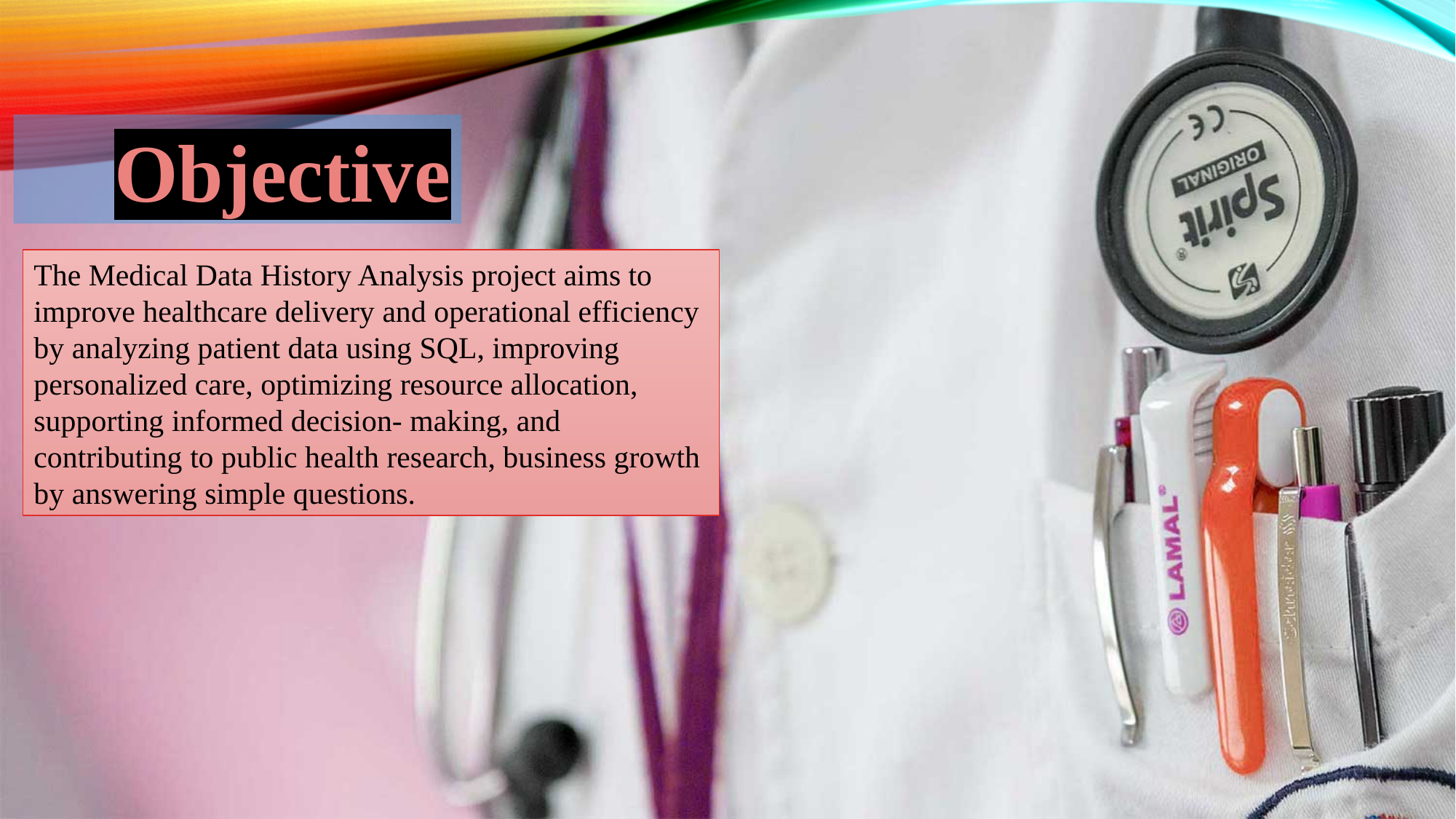

Objective
The Medical Data History Analysis project aims to improve healthcare delivery and operational efficiency by analyzing patient data using SQL, improving personalized care, optimizing resource allocation, supporting informed decision- making, and contributing to public health research, business growth by answering simple questions.